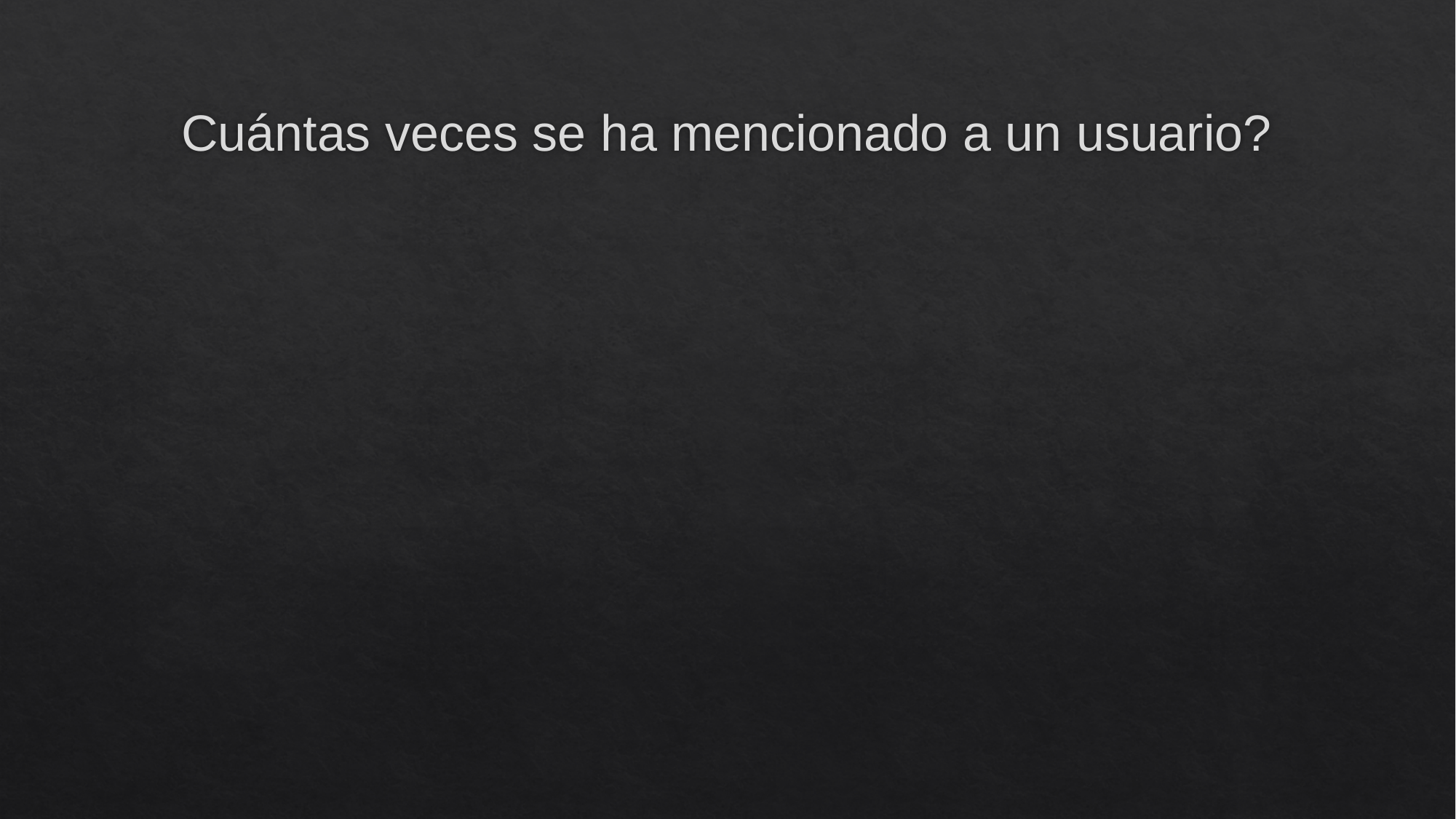

# Cuántas veces se ha mencionado a un usuario?